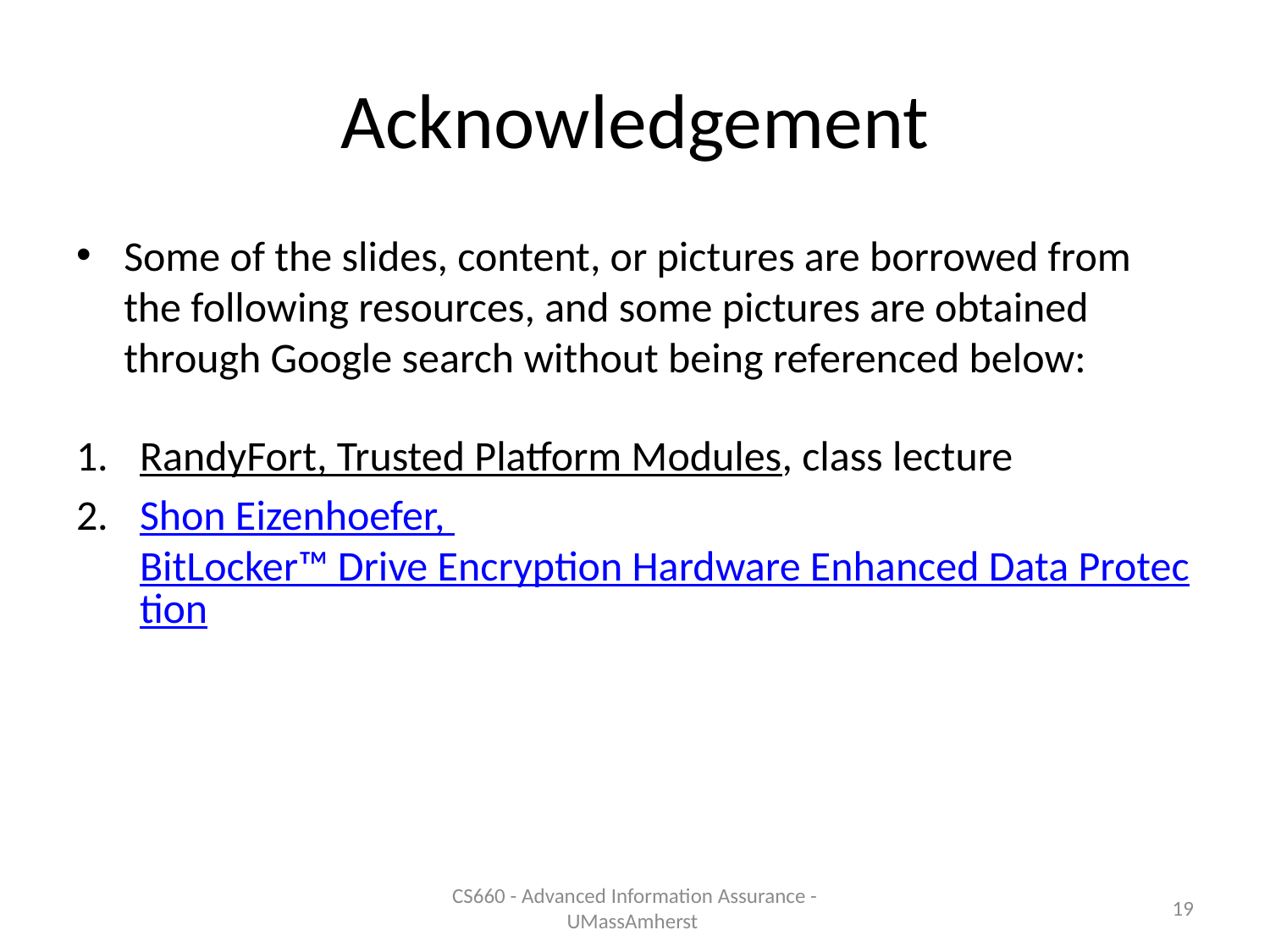

# Acknowledgement
Some of the slides, content, or pictures are borrowed from the following resources, and some pictures are obtained through Google search without being referenced below:

RandyFort, Trusted Platform Modules, class lecture
Shon Eizenhoefer, BitLocker™ Drive Encryption Hardware Enhanced Data Protection

CS660 - Advanced Information Assurance - UMassAmherst
19